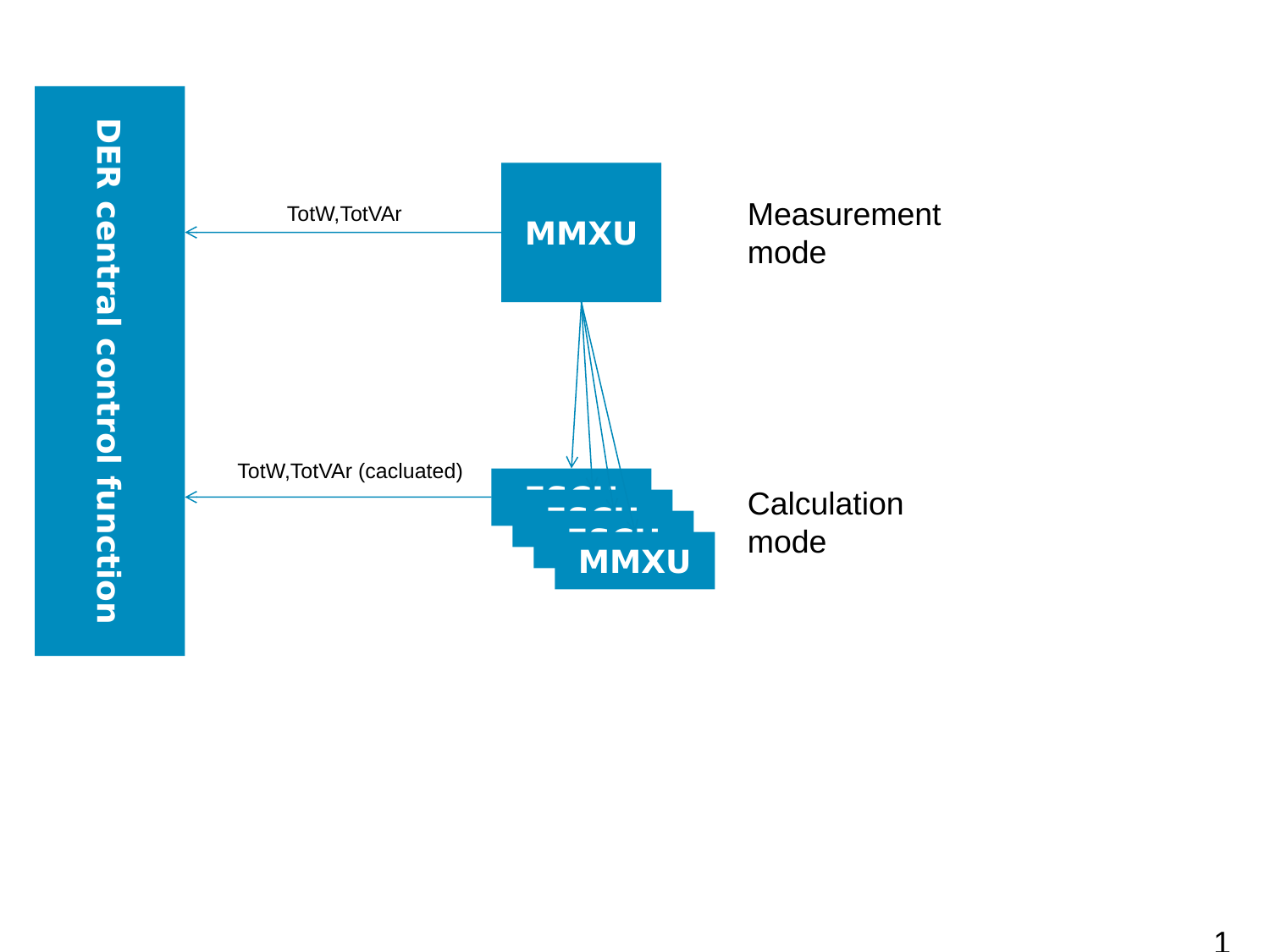

DER central control function
MMXU
Measurement mode
TotW,TotVAr
FSCH
FSCH
TotW,TotVAr (cacluated)
FSCH
Calculation mode
MMXU
14